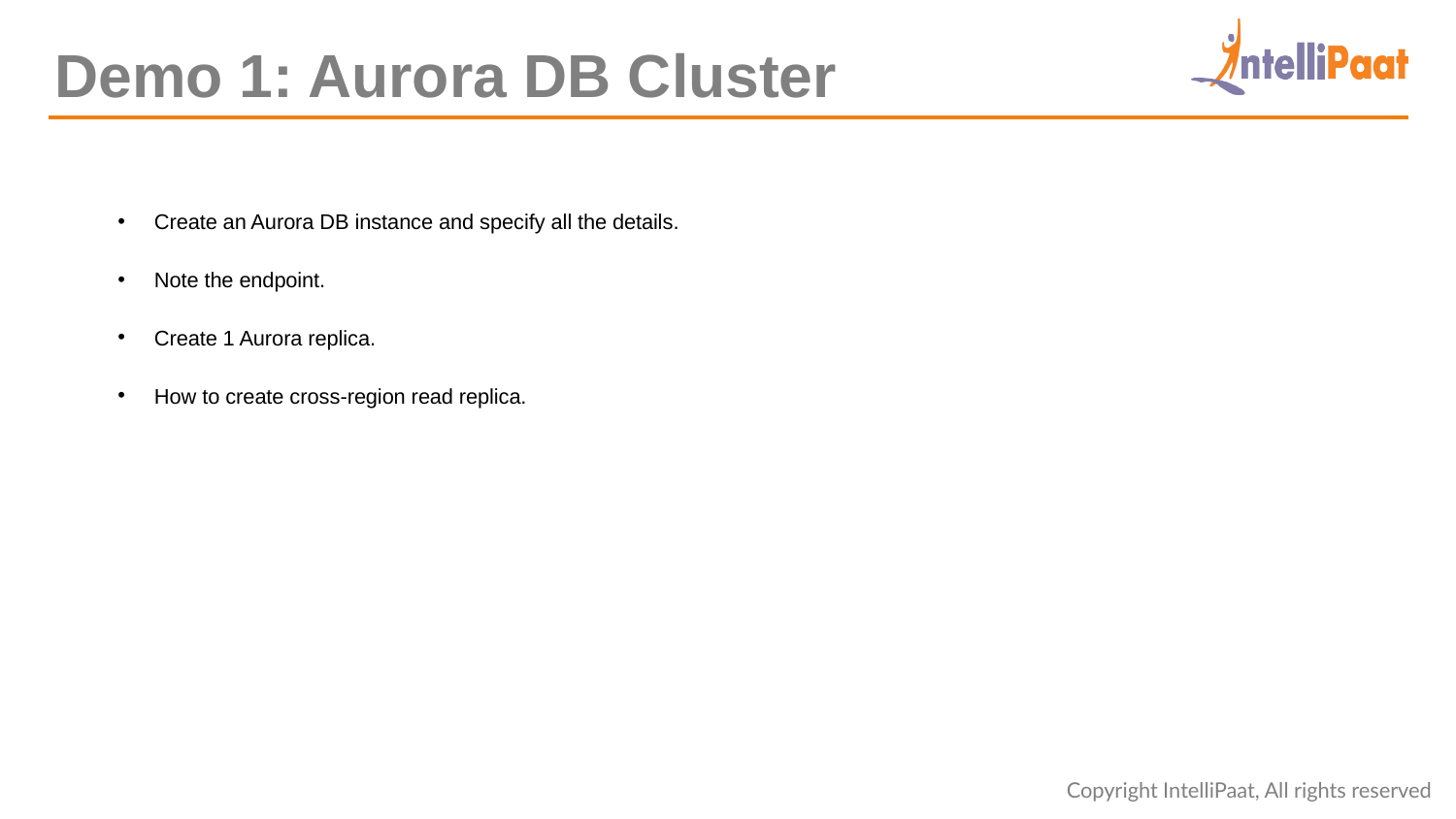

Demo 1: Aurora DB Cluster
Create an Aurora DB instance and specify all the details.
Note the endpoint.
Create 1 Aurora replica.
How to create cross-region read replica.